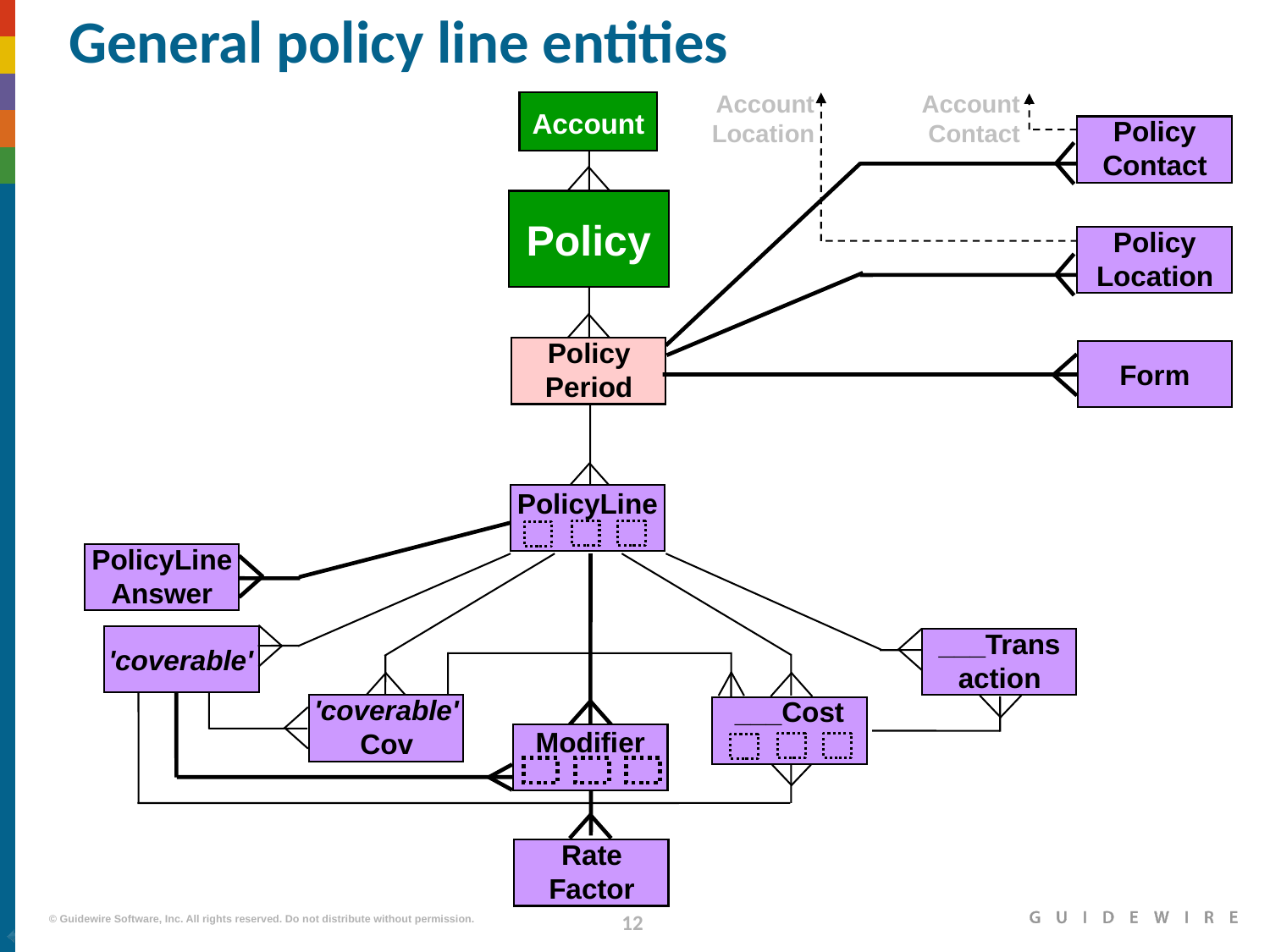

# General policy line entities
Account
Location
Account
Contact

Account

Policy
Contact

Policy
Policy
Location

Policy
Period

Form

PolicyLine

PolicyLine
Answer

'coverable'
___Trans
action

'coverable'
Cov

___Cost

Modifier

Rate
Factor